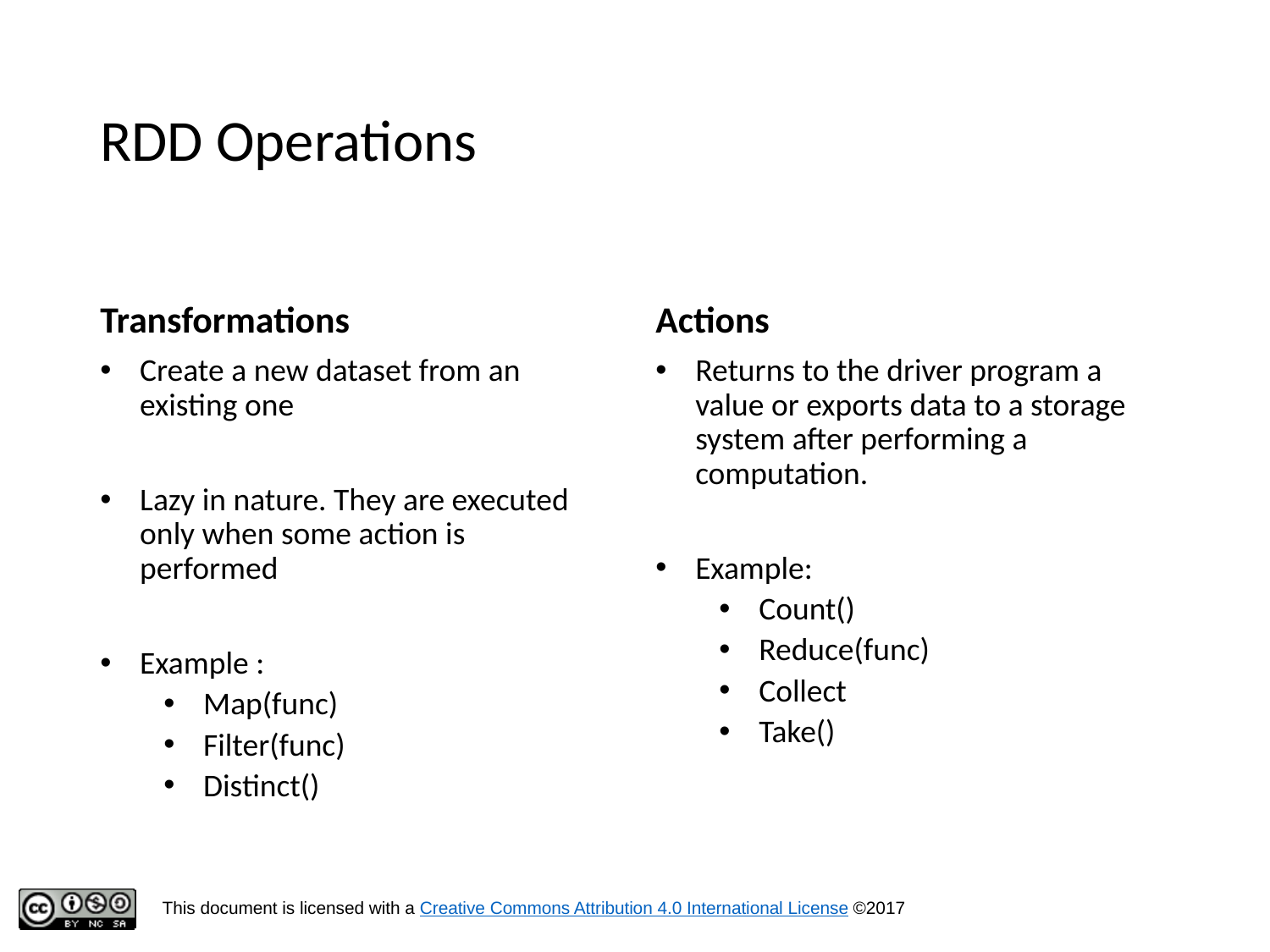

# RDD Operations
Transformations
Actions
Create a new dataset from an existing one

Lazy in nature. They are executed only when some action is performed

Example :
Map(func)
Filter(func)
Distinct()

Returns to the driver program a value or exports data to a storage system after performing a computation.

Example:
Count()
Reduce(func)
Collect
Take()